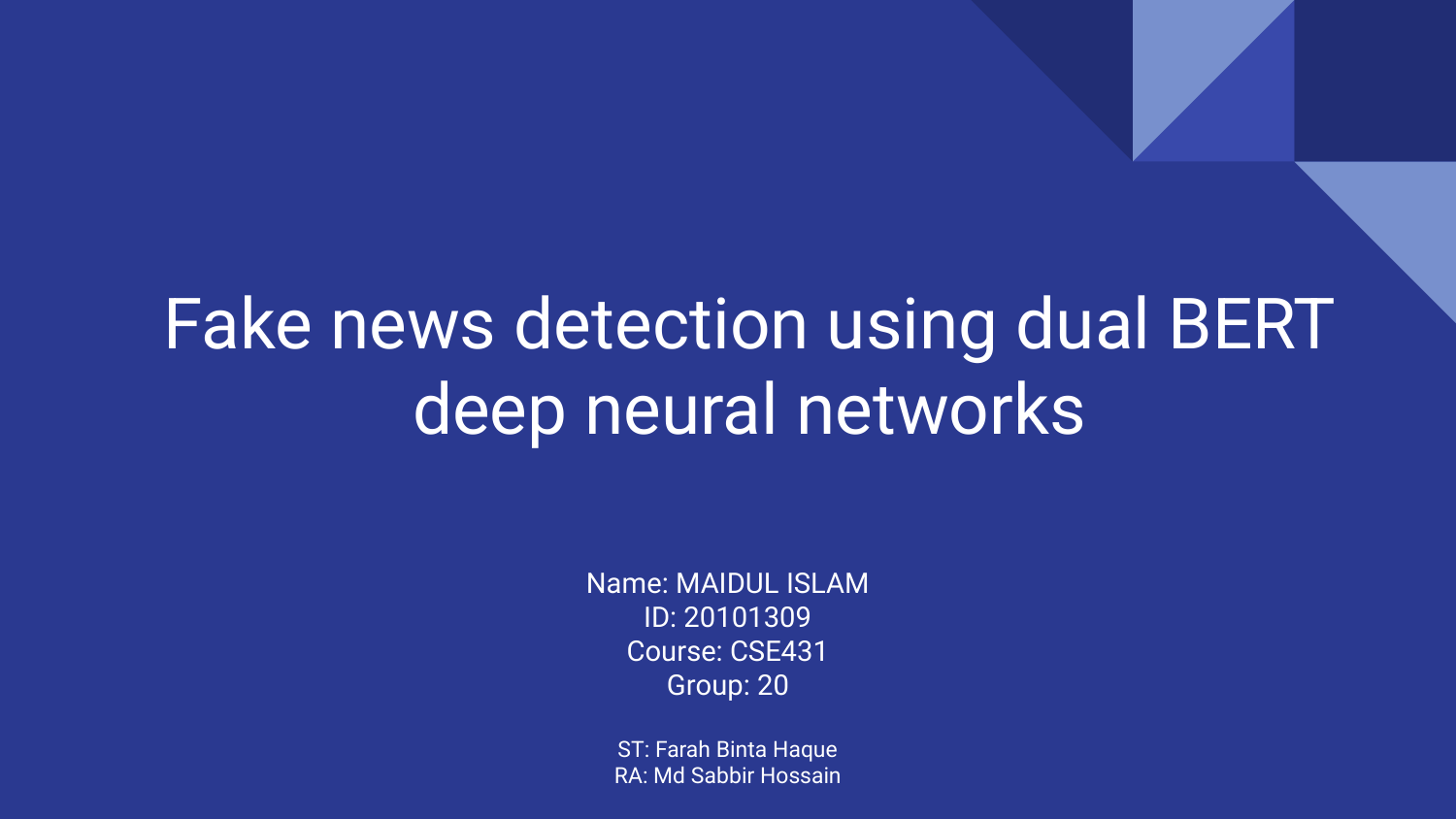

# Fake news detection using dual BERT deep neural networks
Name: MAIDUL ISLAM
ID: 20101309
Course: CSE431
Group: 20
ST: Farah Binta Haque
RA: Md Sabbir Hossain